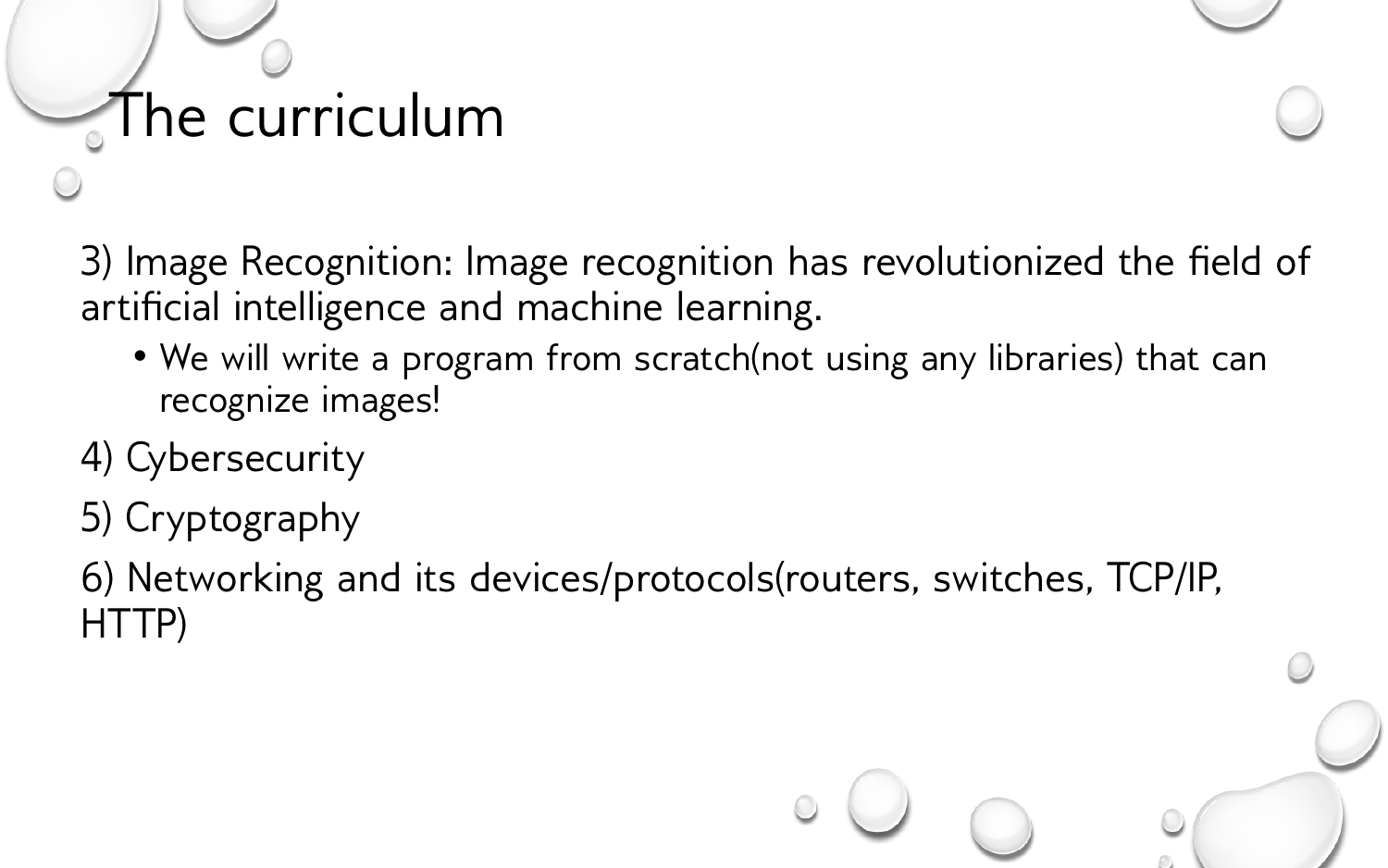

# The curriculum

3) Image Recognition: Image recognition has revolutionized the field of artificial intelligence and machine learning.
We will write a program from scratch(not using any libraries) that can recognize images!
4) Cybersecurity
5) Cryptography
6) Networking and its devices/protocols(routers, switches, TCP/IP, HTTP)